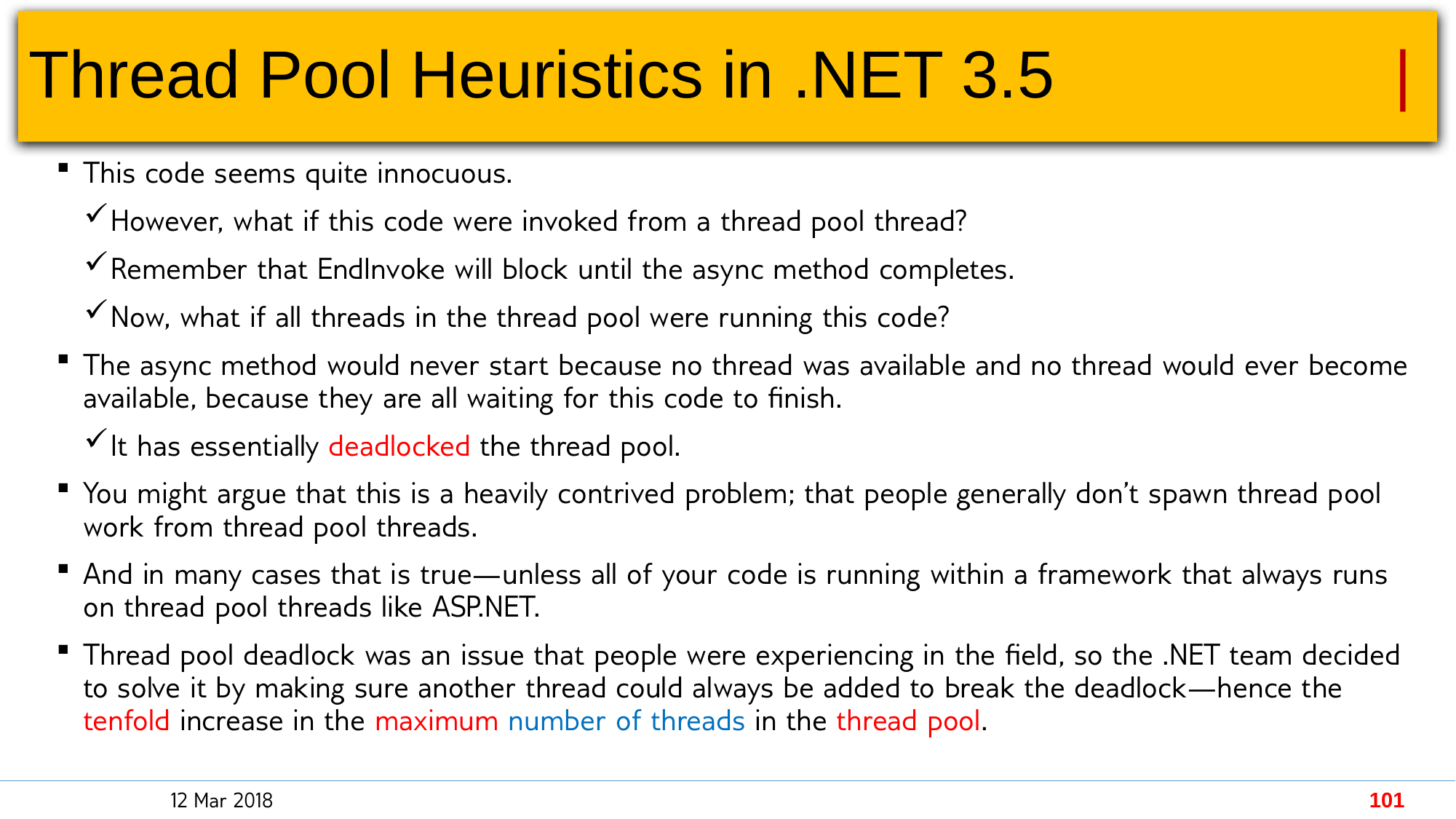

# Thread Pool Heuristics in .NET 3.5			   |
This code seems quite innocuous.
However, what if this code were invoked from a thread pool thread?
Remember that EndInvoke will block until the async method completes.
Now, what if all threads in the thread pool were running this code?
The async method would never start because no thread was available and no thread would ever become available, because they are all waiting for this code to finish.
It has essentially deadlocked the thread pool.
You might argue that this is a heavily contrived problem; that people generally don’t spawn thread pool work from thread pool threads.
And in many cases that is true—unless all of your code is running within a framework that always runs on thread pool threads like ASP.NET.
Thread pool deadlock was an issue that people were experiencing in the field, so the .NET team decided to solve it by making sure another thread could always be added to break the deadlock—hence the tenfold increase in the maximum number of threads in the thread pool.
12 Mar 2018
101